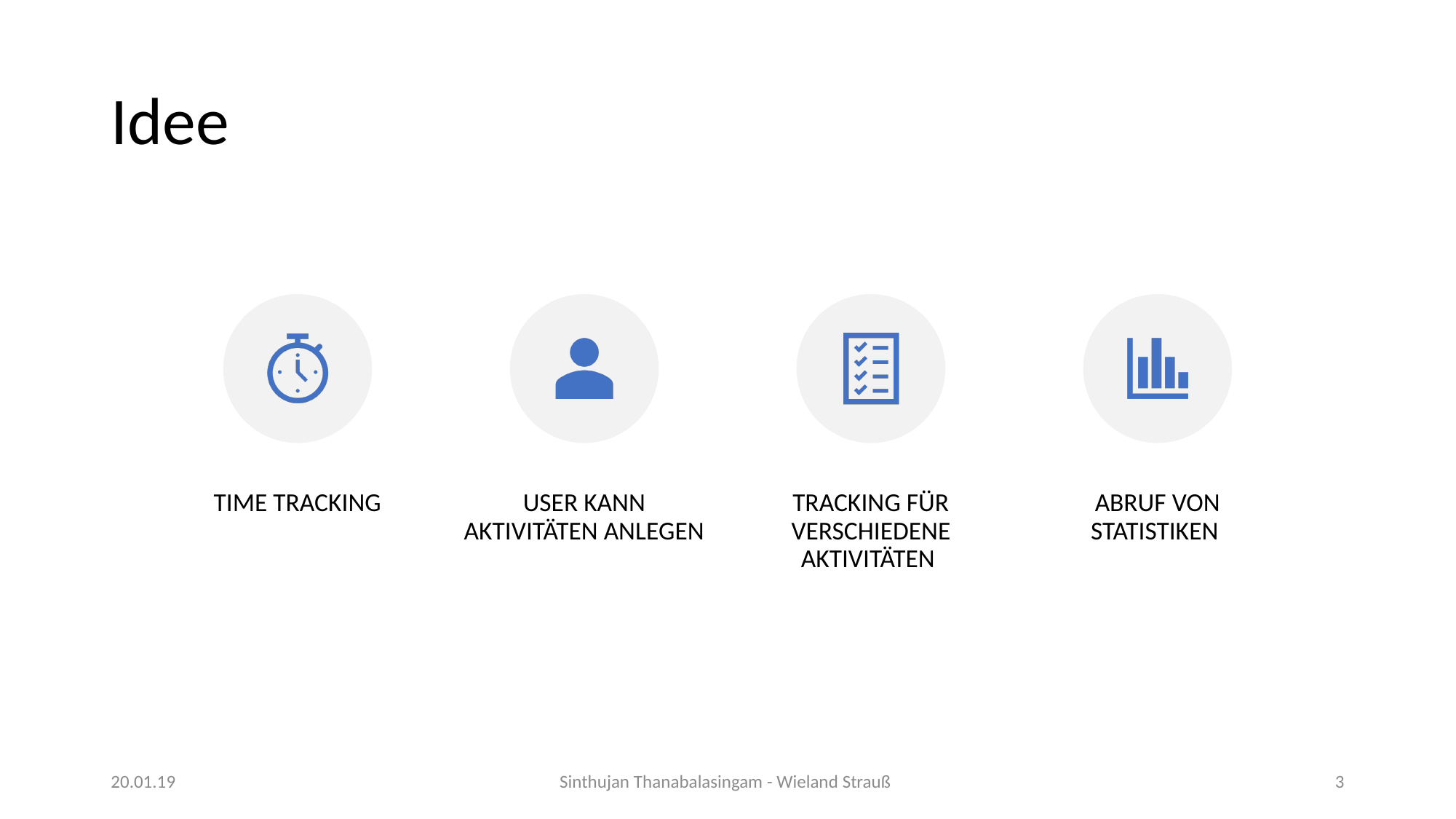

# Idee
Time Tracking
User kann Aktivitäten anlegen
Tracking für verschiedene Aktivitäten
Abruf VON Statistiken
20.01.19
Sinthujan Thanabalasingam - Wieland Strauß
3